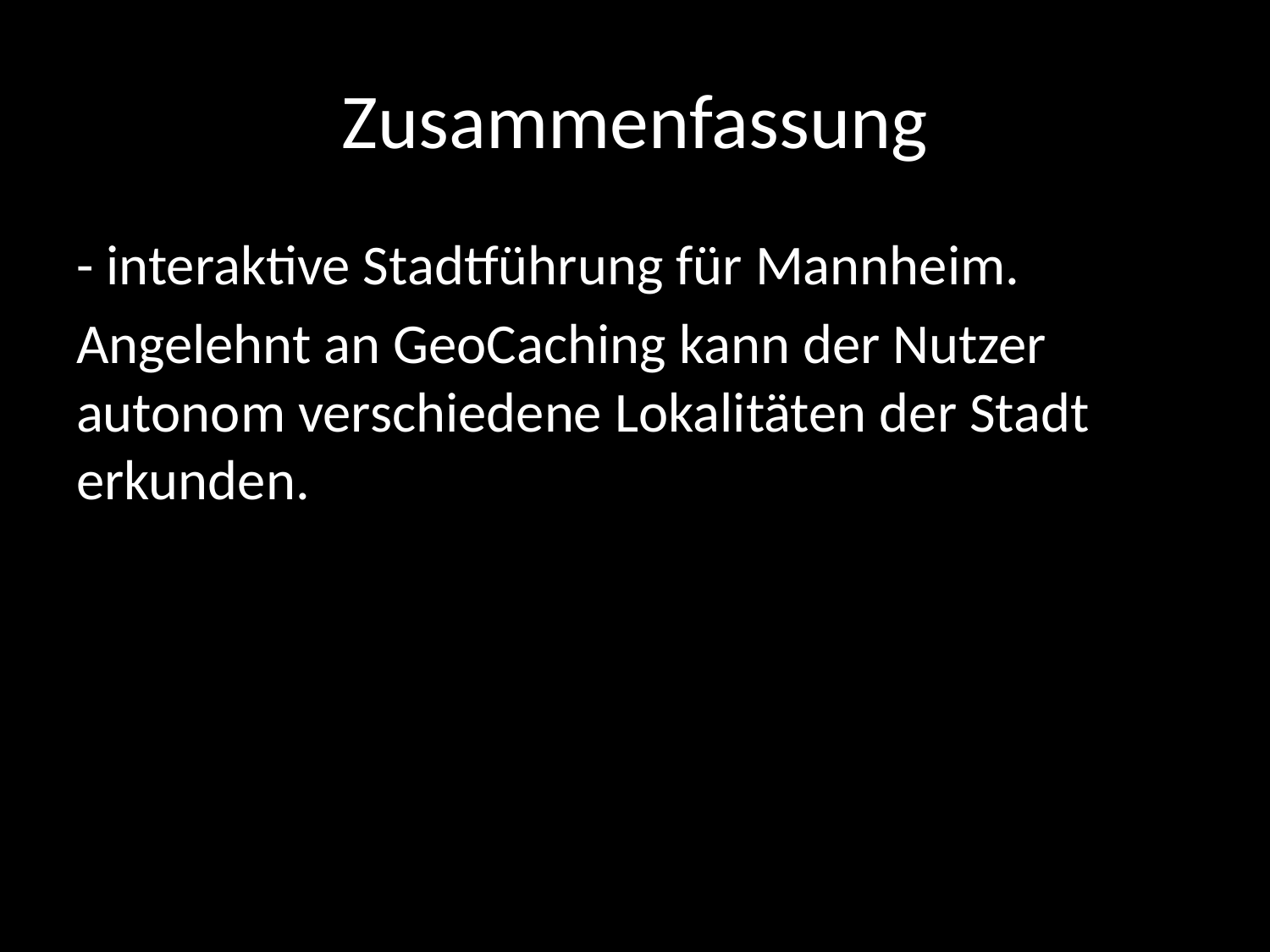

# Zusammenfassung
- interaktive Stadtführung für Mannheim.
Angelehnt an GeoCaching kann der Nutzer autonom verschiedene Lokalitäten der Stadt erkunden.